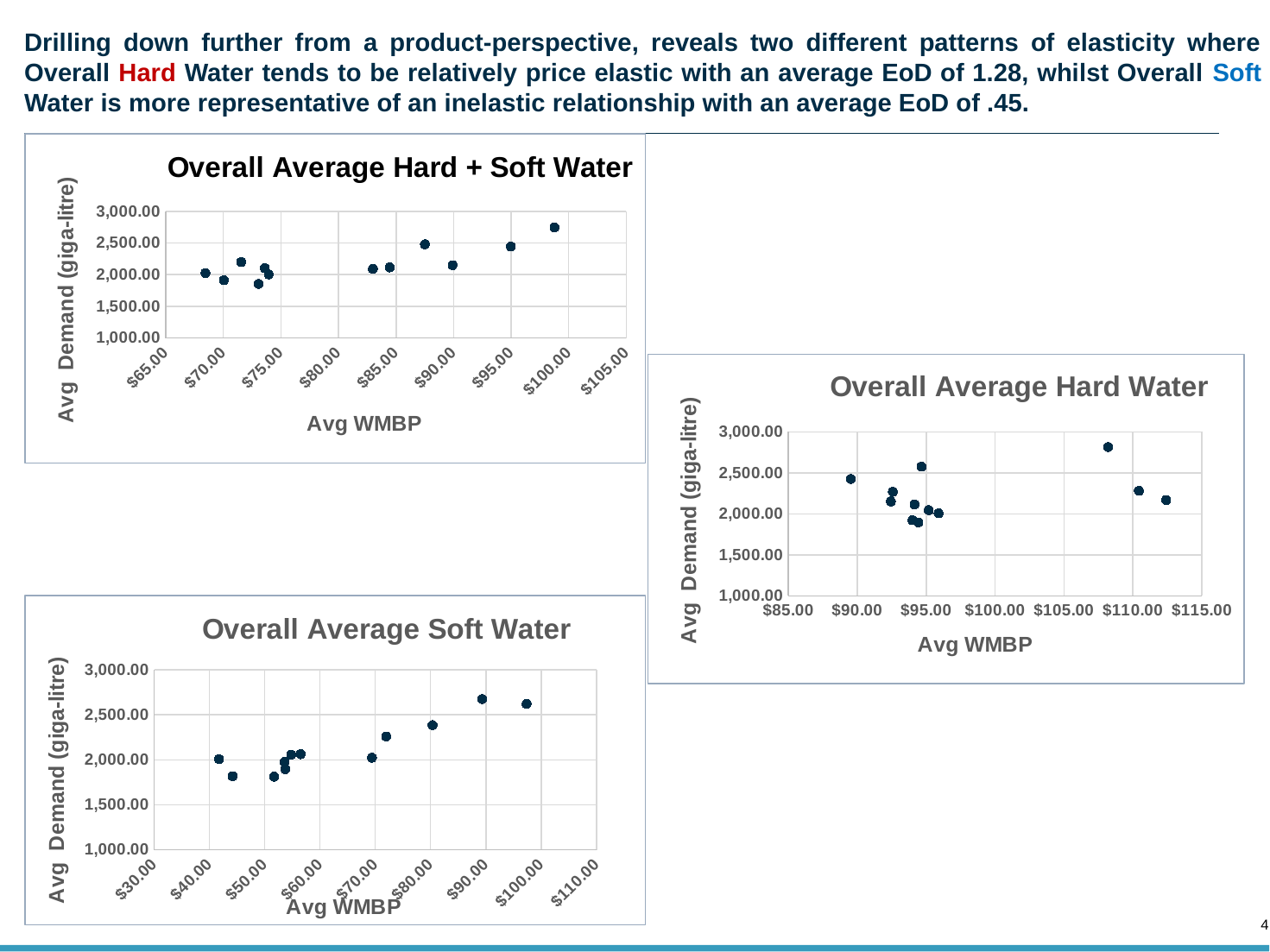

# Drilling down further from a product-perspective, reveals two different patterns of elasticity where Overall Hard Water tends to be relatively price elastic with an average EoD of 1.28, whilst Overall Soft Water is more representative of an inelastic relationship with an average EoD of .45.

### Chart: Overall Average Hard + Soft Water

| Category |  |
|---|---|

### Chart: Overall Average Hard Water

| Category |  |
|---|---|

### Chart: Overall Average Soft Water

| Category |  |
|---|---|